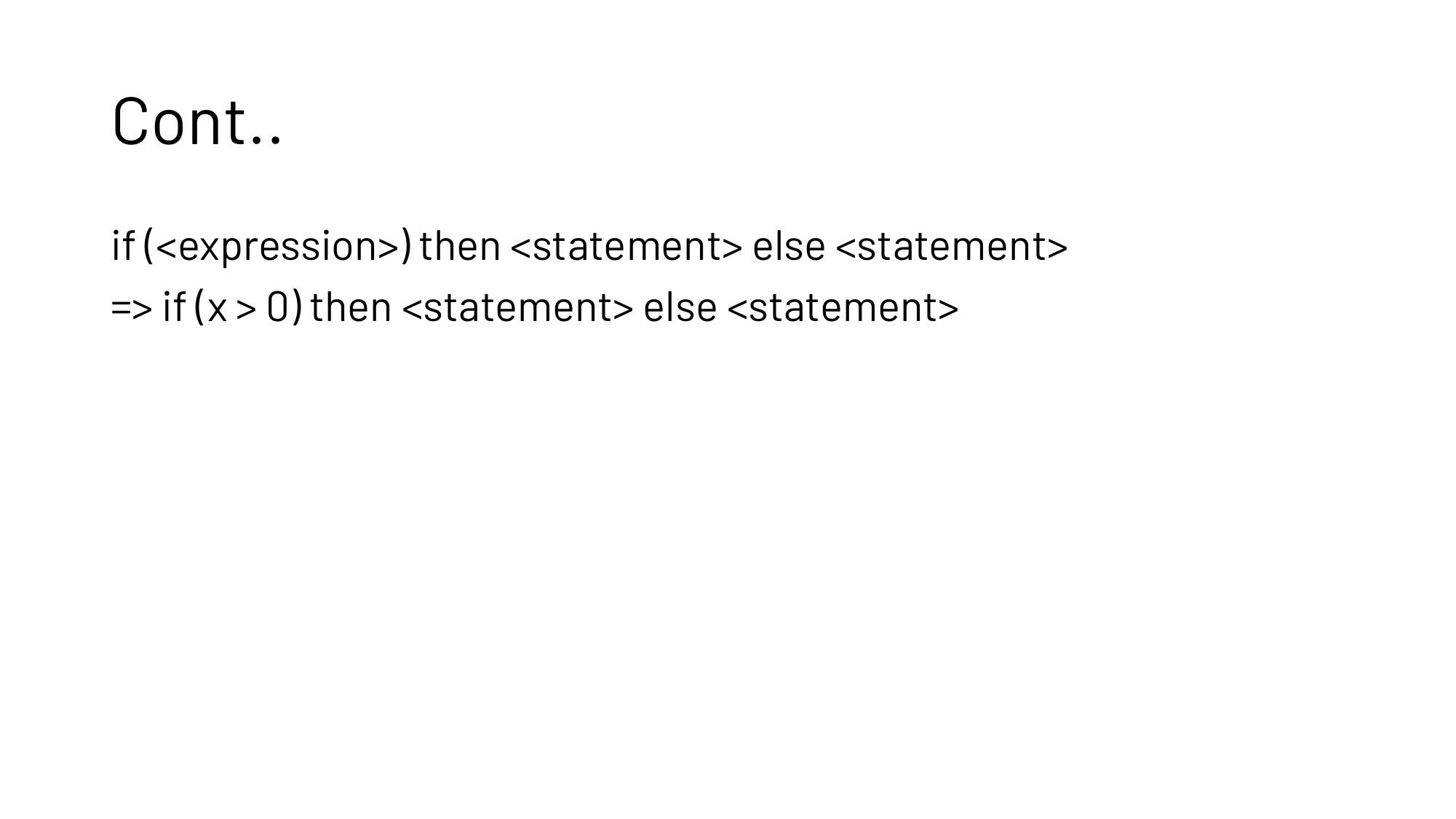

# Cont..
if (<expression>) then <statement> else <statement>
=> if (x > 0) then <statement> else <statement>